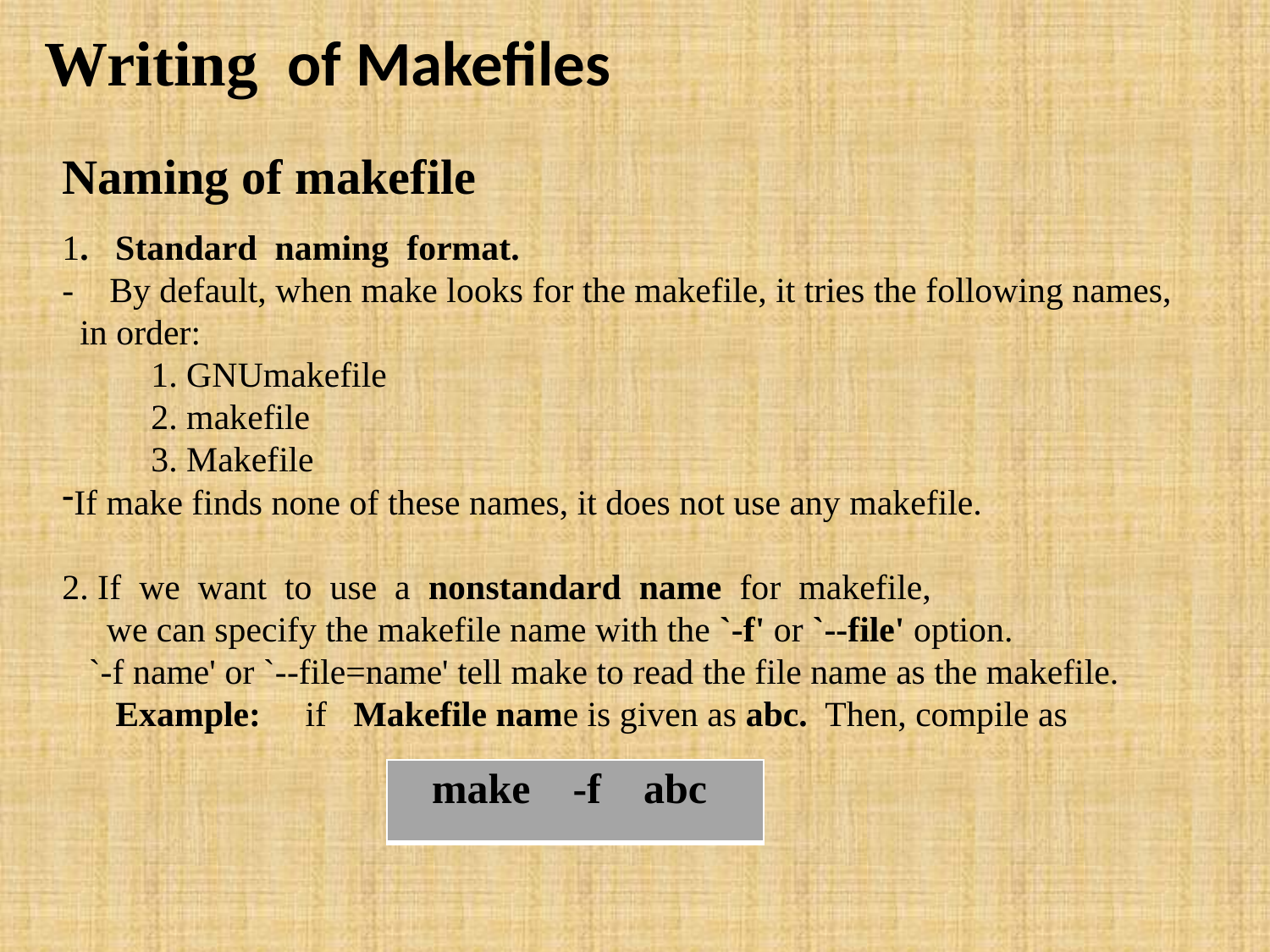

Writing  of Makefiles
Naming of makefile
1.   Standard  naming  format.
-    By default, when make looks for the makefile, it tries the following names,    in order:
          1. GNUmakefile
          2. makefile
          3. Makefile
If make finds none of these names, it does not use any makefile.

2. If  we  want  to  use  a  nonstandard  name  for  makefile,
     we can specify the makefile name with the `-f' or `--file' option.
   `-f name' or `--file=name' tell make to read the file name as the makefile.
      Example:     if   Makefile name is given as abc.  Then, compile as

| make -f abc |
| --- |